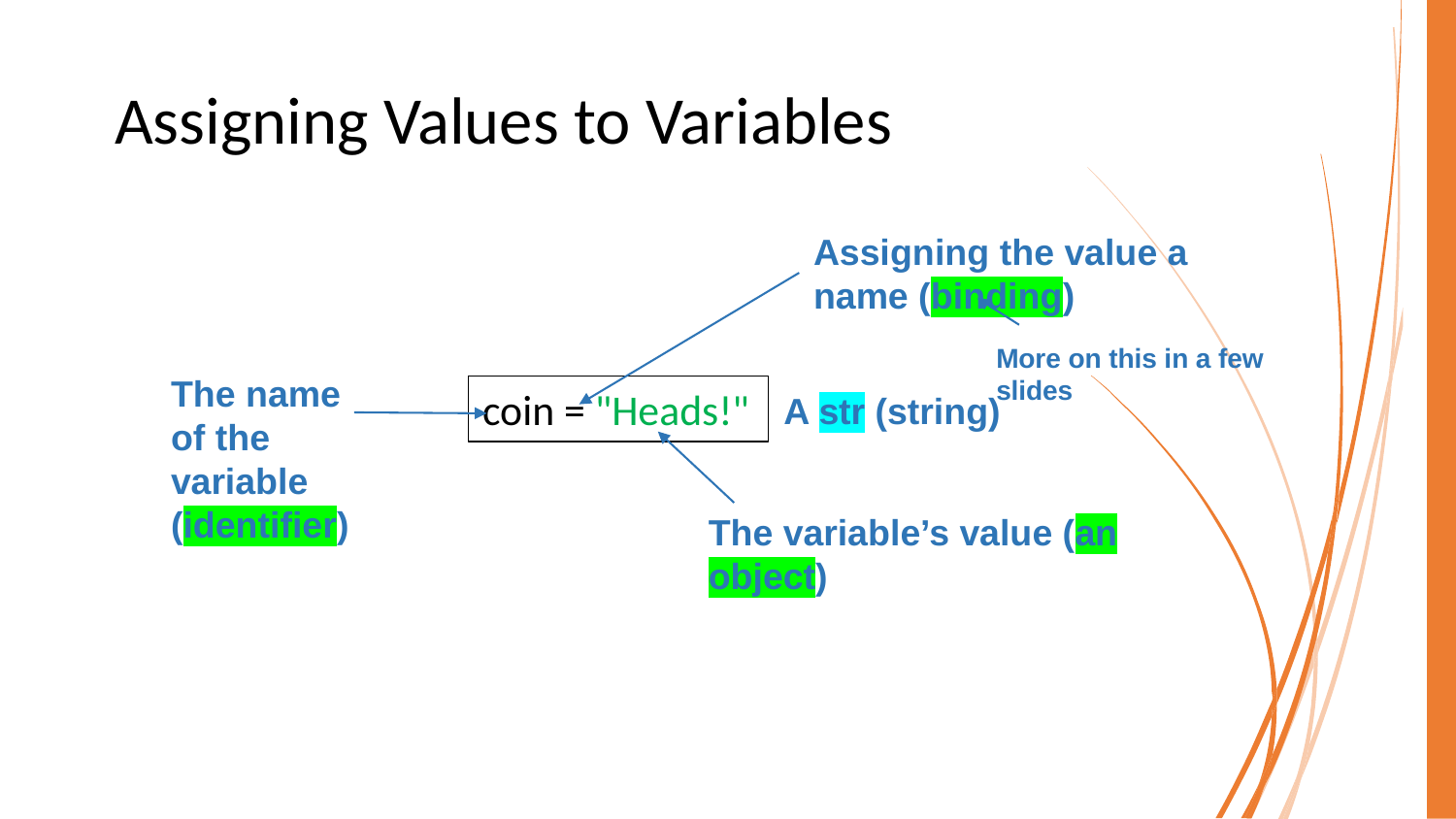

# Assigning Values to Variables
Assigning the value a name (binding)
More on this in a few slides
The name of the variable (identifier)
coin = "Heads!"
A str (string)
The variable’s value (an object)
COMP40003 Software Development and Application Modelling | Email: p.c.windridge@staffs.ac.uk
5